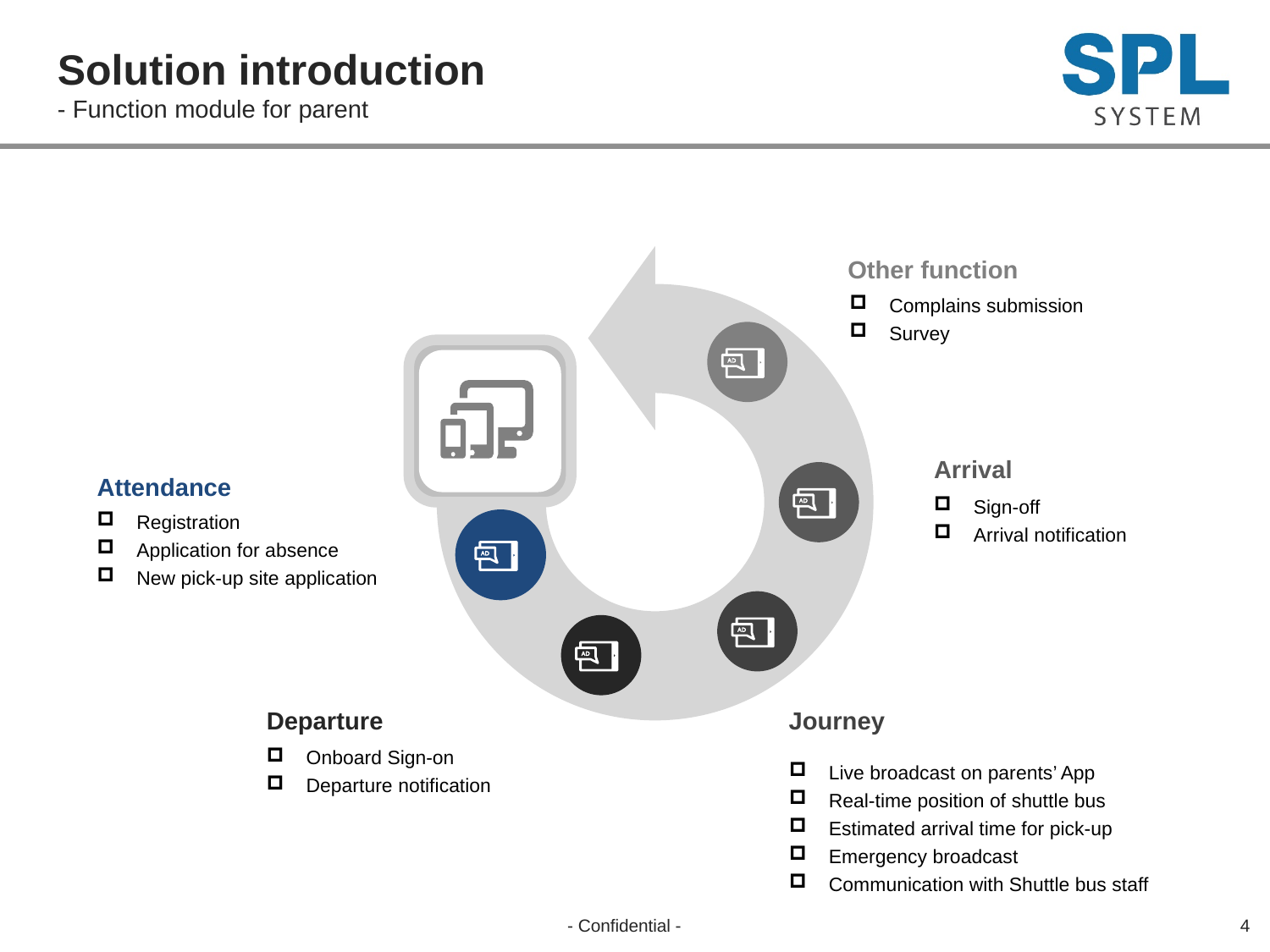

Solution introduction
- Function module for parent

Other function
Complains submission
Survey

Arrival
Attendance
Sign-off
Arrival notification
Registration
Application for absence
New pick-up site application

Departure
Journey
Onboard Sign-on
Departure notification

Live broadcast on parents’ App
Real-time position of shuttle bus
Estimated arrival time for pick-up
Emergency broadcast
Communication with Shuttle bus staff

4
- Confidential -